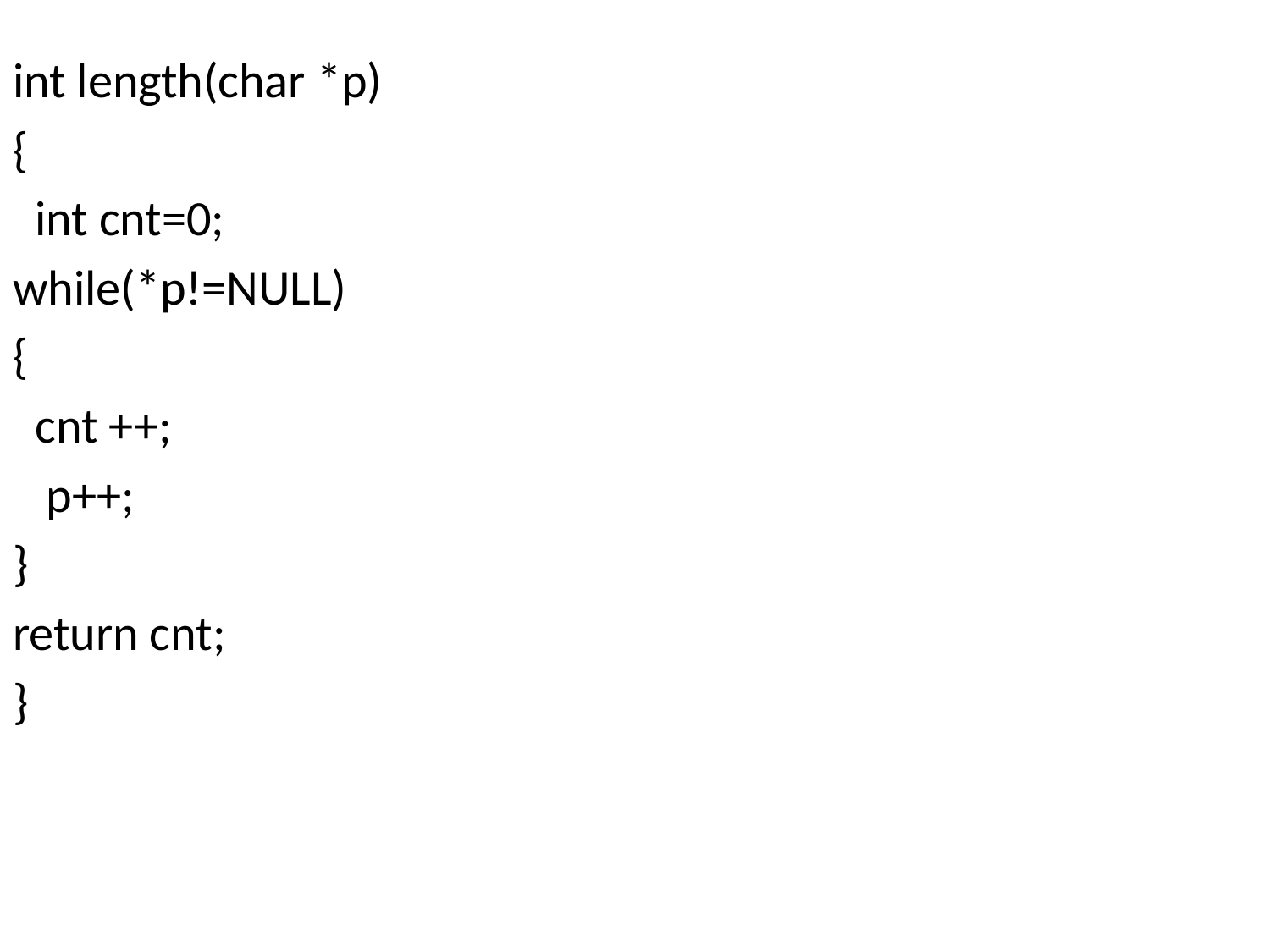

int length(char *p)
{
  int cnt=0;
while(*p!=NULL)
{
  cnt ++;
   p++;
}
return cnt;
}